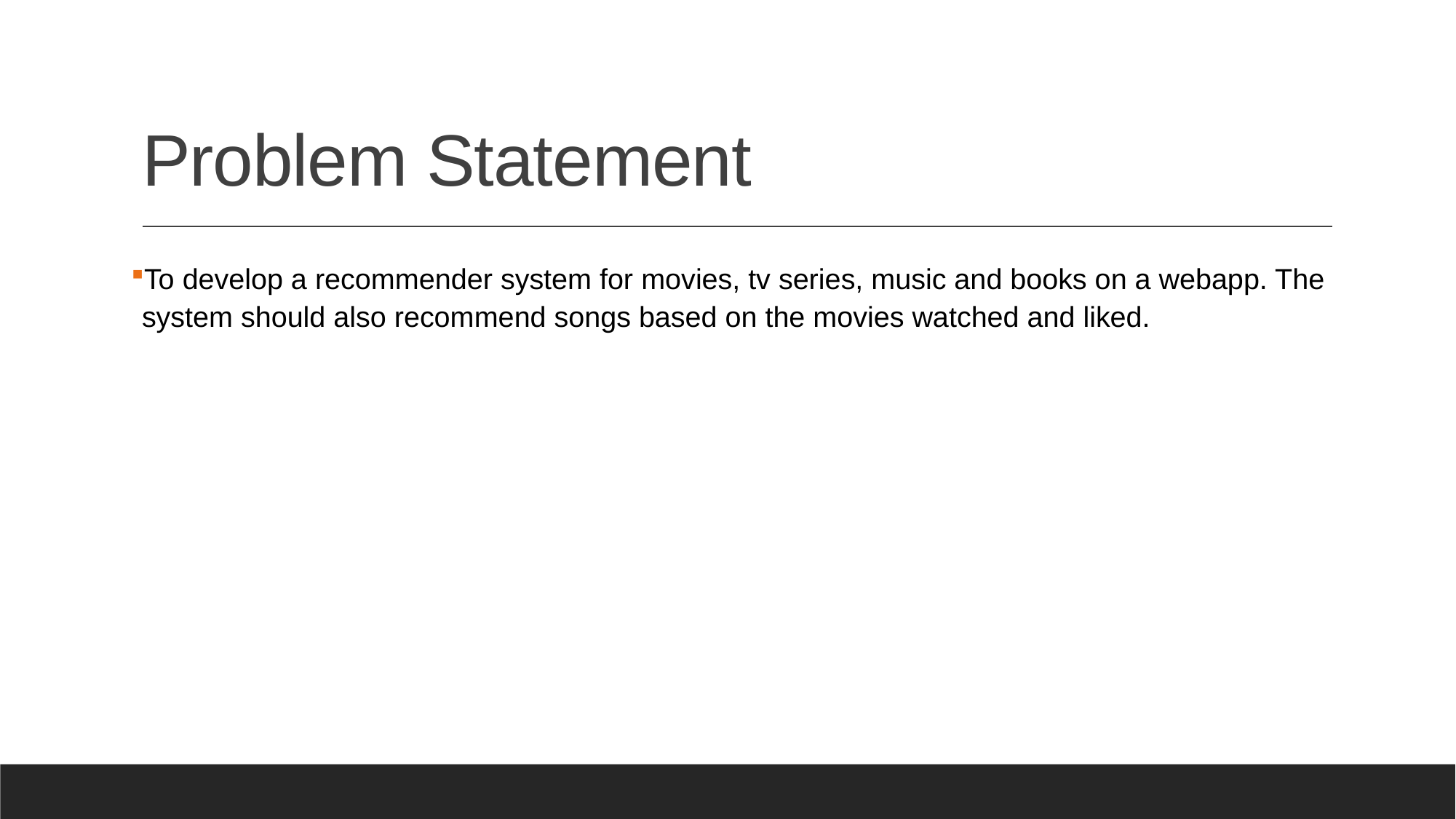

# Problem Statement
To develop a recommender system for movies, tv series, music and books on a webapp. The system should also recommend songs based on the movies watched and liked.